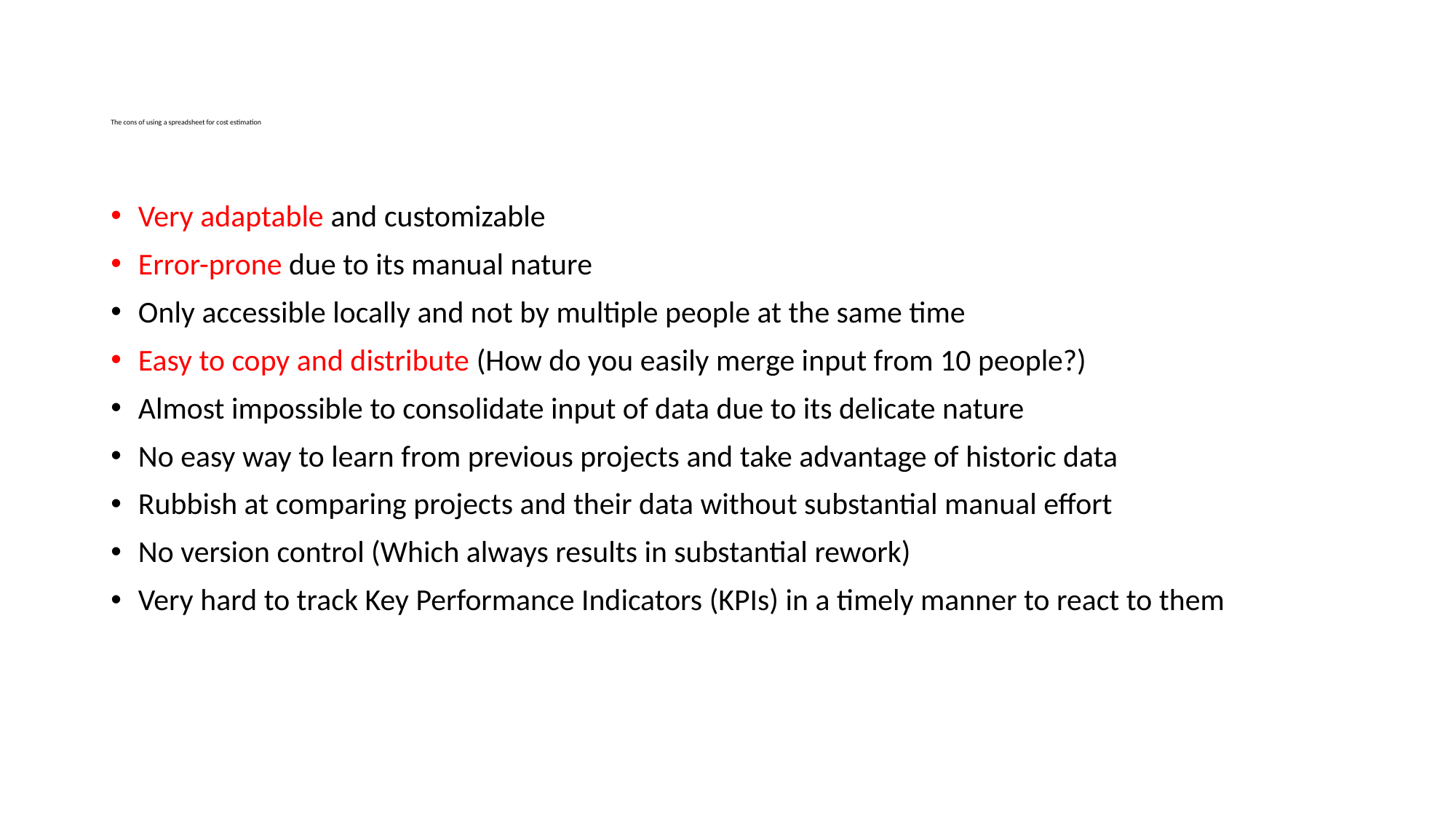

# The cons of using a spreadsheet for cost estimation
Very adaptable and customizable
Error-prone due to its manual nature
Only accessible locally and not by multiple people at the same time
Easy to copy and distribute (How do you easily merge input from 10 people?)
Almost impossible to consolidate input of data due to its delicate nature
No easy way to learn from previous projects and take advantage of historic data
Rubbish at comparing projects and their data without substantial manual effort
No version control (Which always results in substantial rework)
Very hard to track Key Performance Indicators (KPIs) in a timely manner to react to them